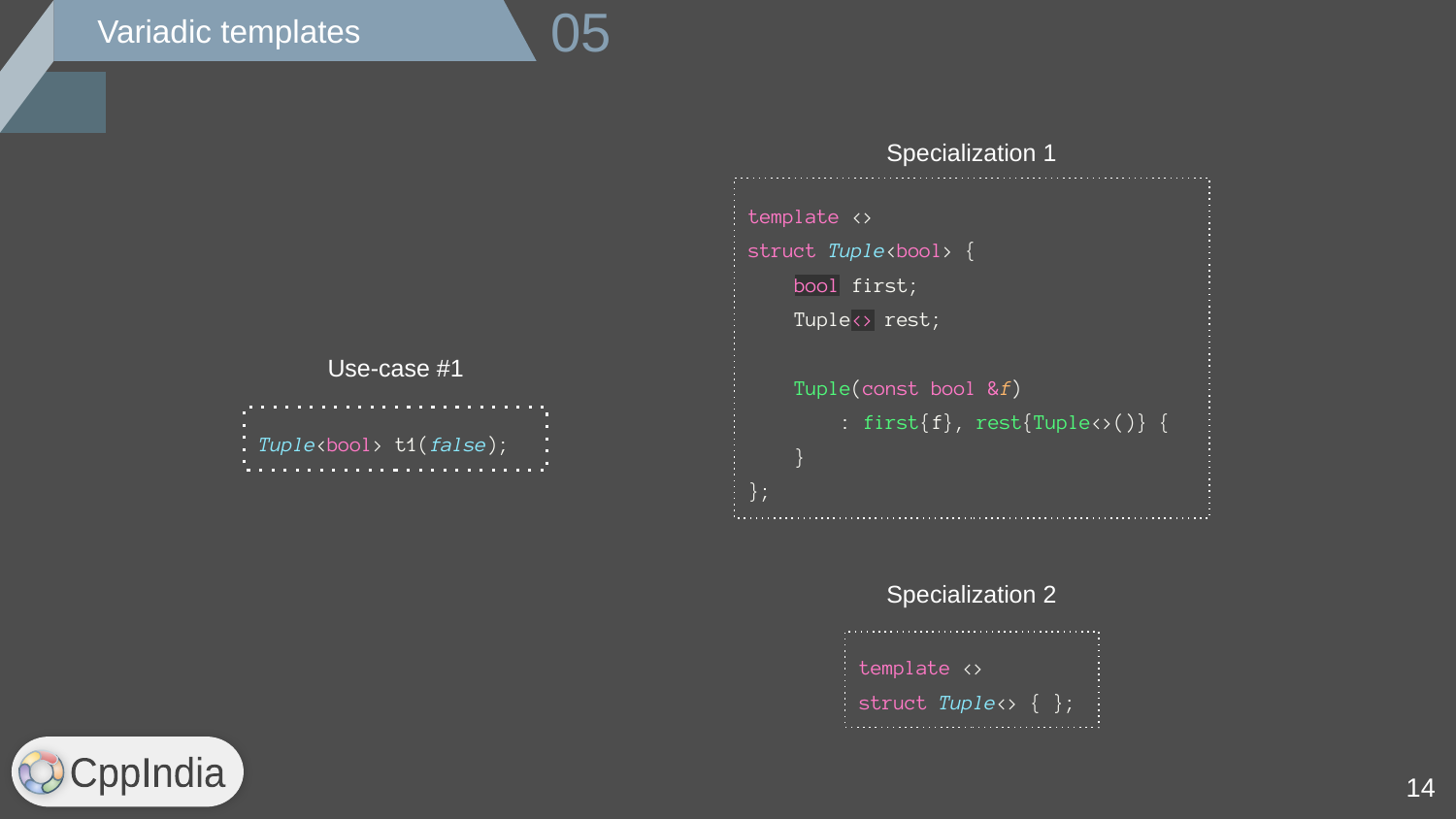

Variadic templates
05

Specialization 1
template <>
struct Tuple<bool> {
    bool first;
    Tuple<> rest;

    Tuple(const bool &f)
        : first{f}, rest{Tuple<>()} {
    }
};
Use-case #1
Tuple<bool> t1(false);
Specialization 2
template <>
struct Tuple<> { };
14